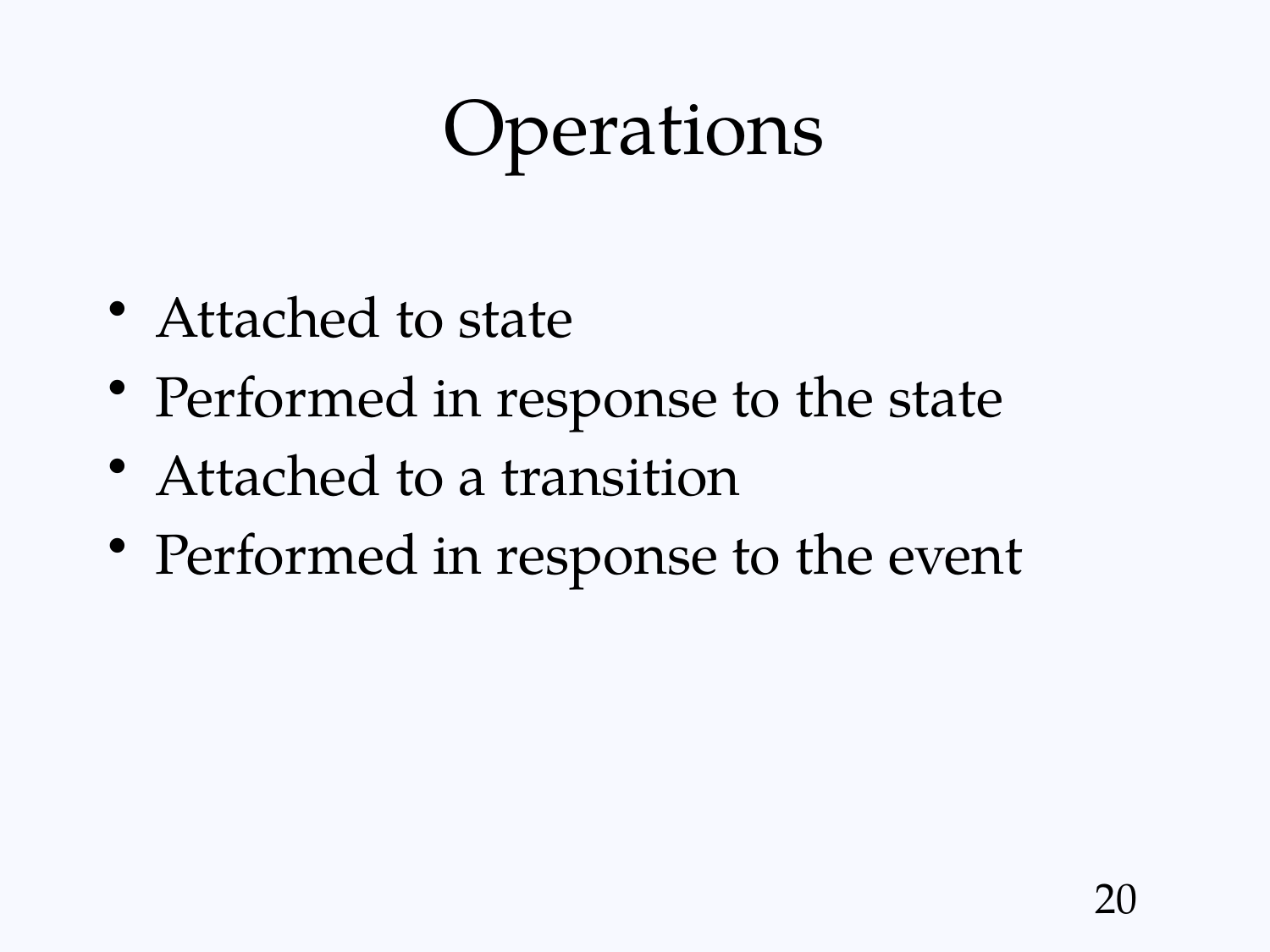

# Operations
Attached to state
Performed in response to the state
Attached to a transition
Performed in response to the event